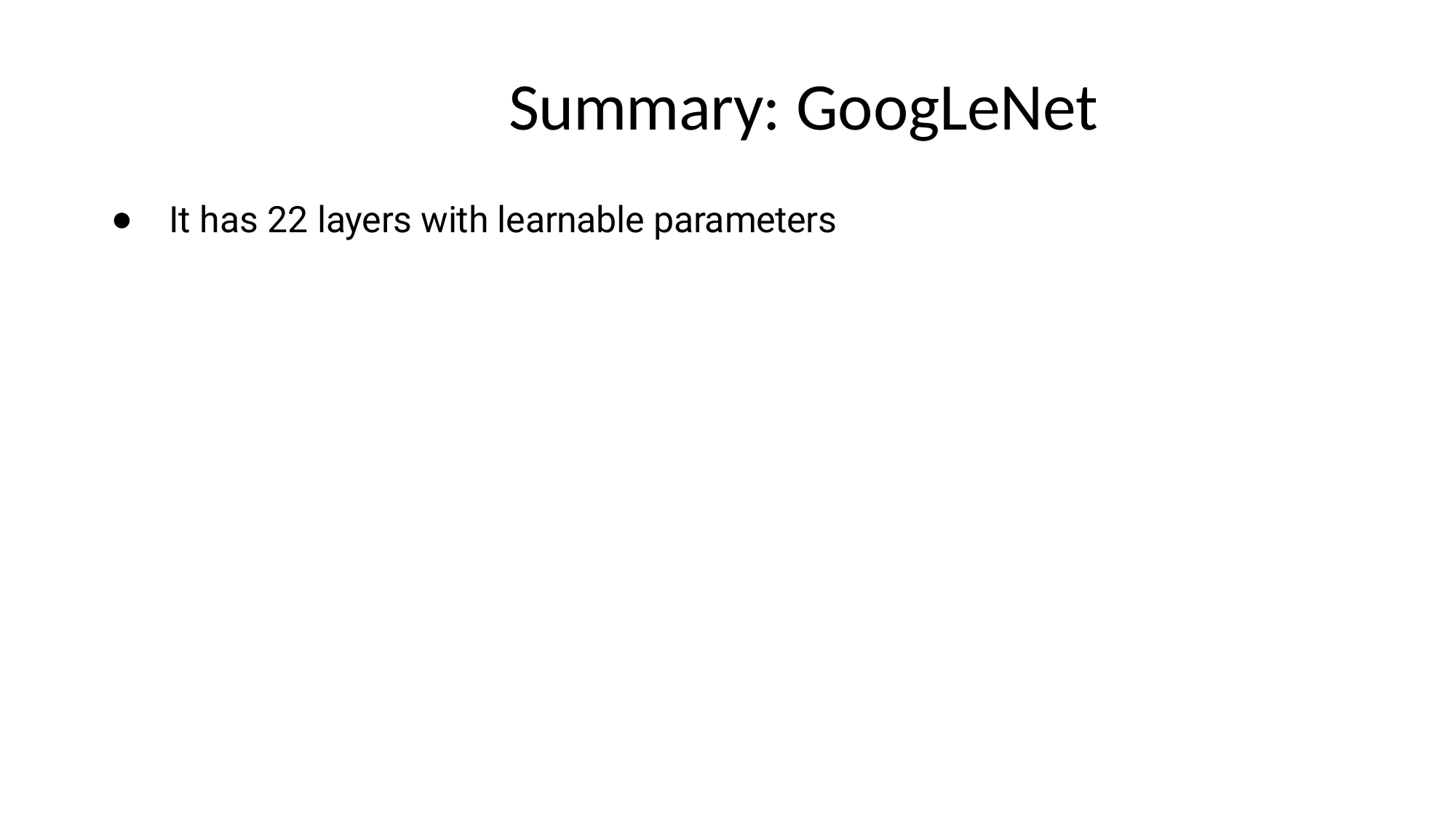

# Summary: GoogLeNet
It has 22 layers with learnable parameters